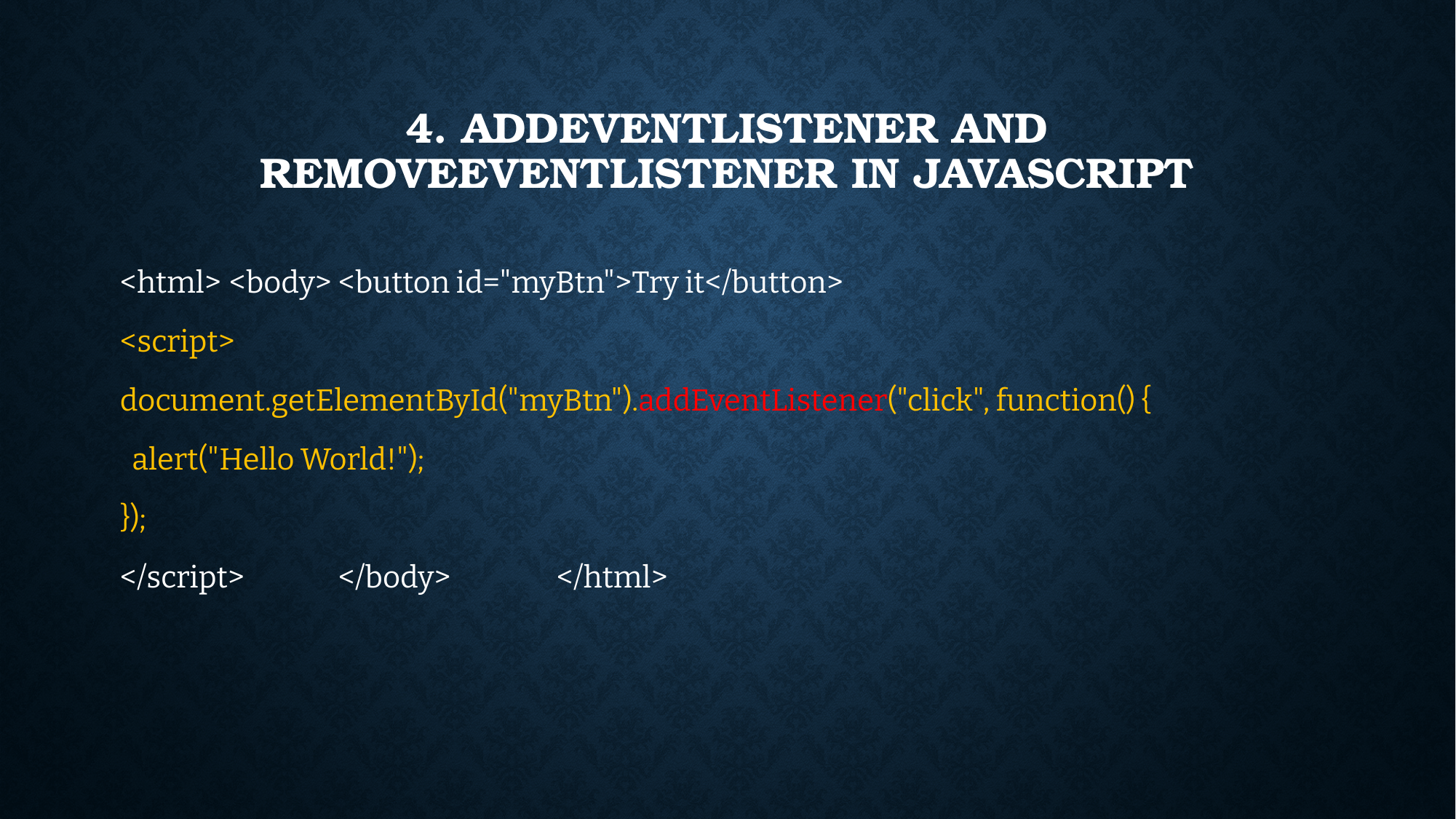

# 4. addeventlistener and removeeventlistener in JavaScript
<html>	<body>	<button id="myBtn">Try it</button>
<script>
document.getElementById("myBtn").addEventListener("click", function() {
  alert("Hello World!");
});
</script>	</body>	</html>